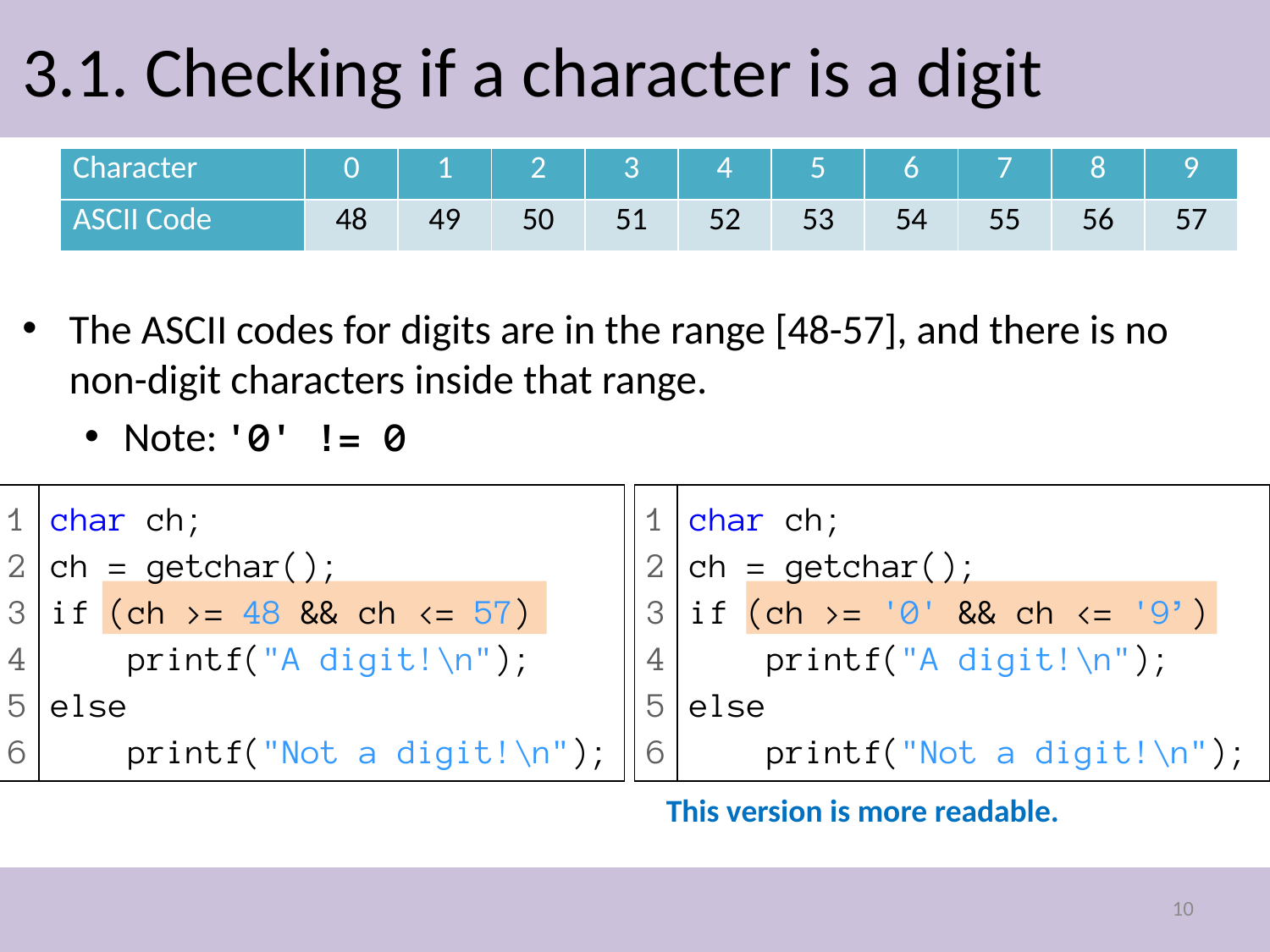

# 3.1. Checking if a character is a digit
| Character | 0 | 1 | 2 | 3 | 4 | 5 | 6 | 7 | 8 | 9 |
| --- | --- | --- | --- | --- | --- | --- | --- | --- | --- | --- |
| ASCII Code | 48 | 49 | 50 | 51 | 52 | 53 | 54 | 55 | 56 | 57 |
The ASCII codes for digits are in the range [48-57], and there is no non-digit characters inside that range.
Note: '0' != 0
1
2
3
4
5
6
char ch;
ch = getchar();
if (ch >= 48 && ch <= 57)
    printf("A digit!\n");
else
    printf("Not a digit!\n");
1
2
3
4
5
6
char ch;
ch = getchar();
if (ch >= '0' && ch <= '9’)
    printf("A digit!\n");
else
    printf("Not a digit!\n");

This version is more readable.
10